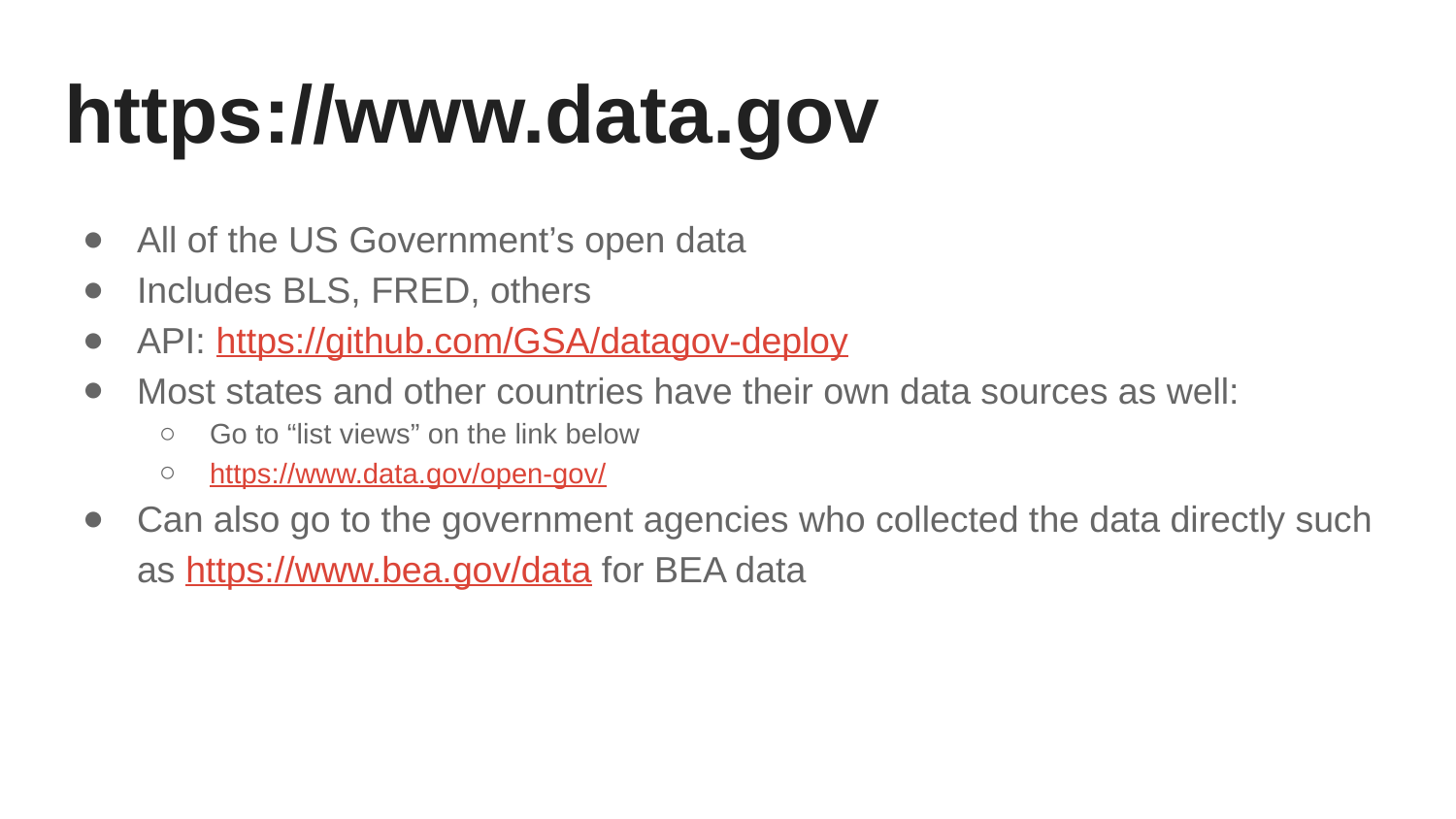

# https://www.data.gov
All of the US Government’s open data
Includes BLS, FRED, others
API: https://github.com/GSA/datagov-deploy
Most states and other countries have their own data sources as well:
Go to “list views” on the link below
https://www.data.gov/open-gov/
Can also go to the government agencies who collected the data directly such as https://www.bea.gov/data for BEA data